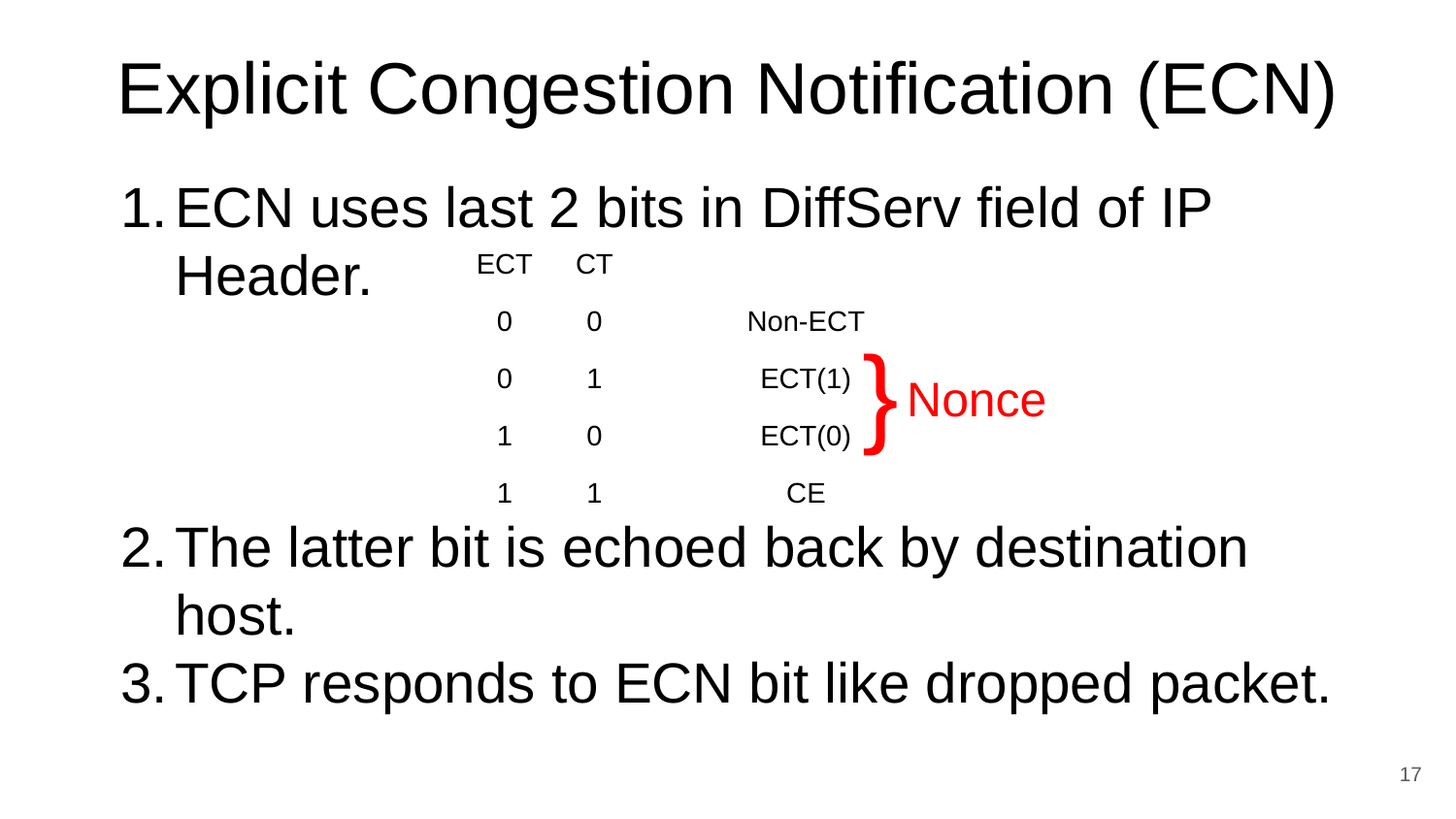

# Explicit Congestion Notification (ECN)
ECN uses last 2 bits in DiffServ field of IP Header.

The latter bit is echoed back by destination host.
TCP responds to ECN bit like dropped packet.
| ECT | CT |  |
| --- | --- | --- |
| 0 | 0 | Non-ECT |
| 0 | 1 | ECT(1) |
| 1 | 0 | ECT(0) |
| 1 | 1 | CE |
}
Nonce
17